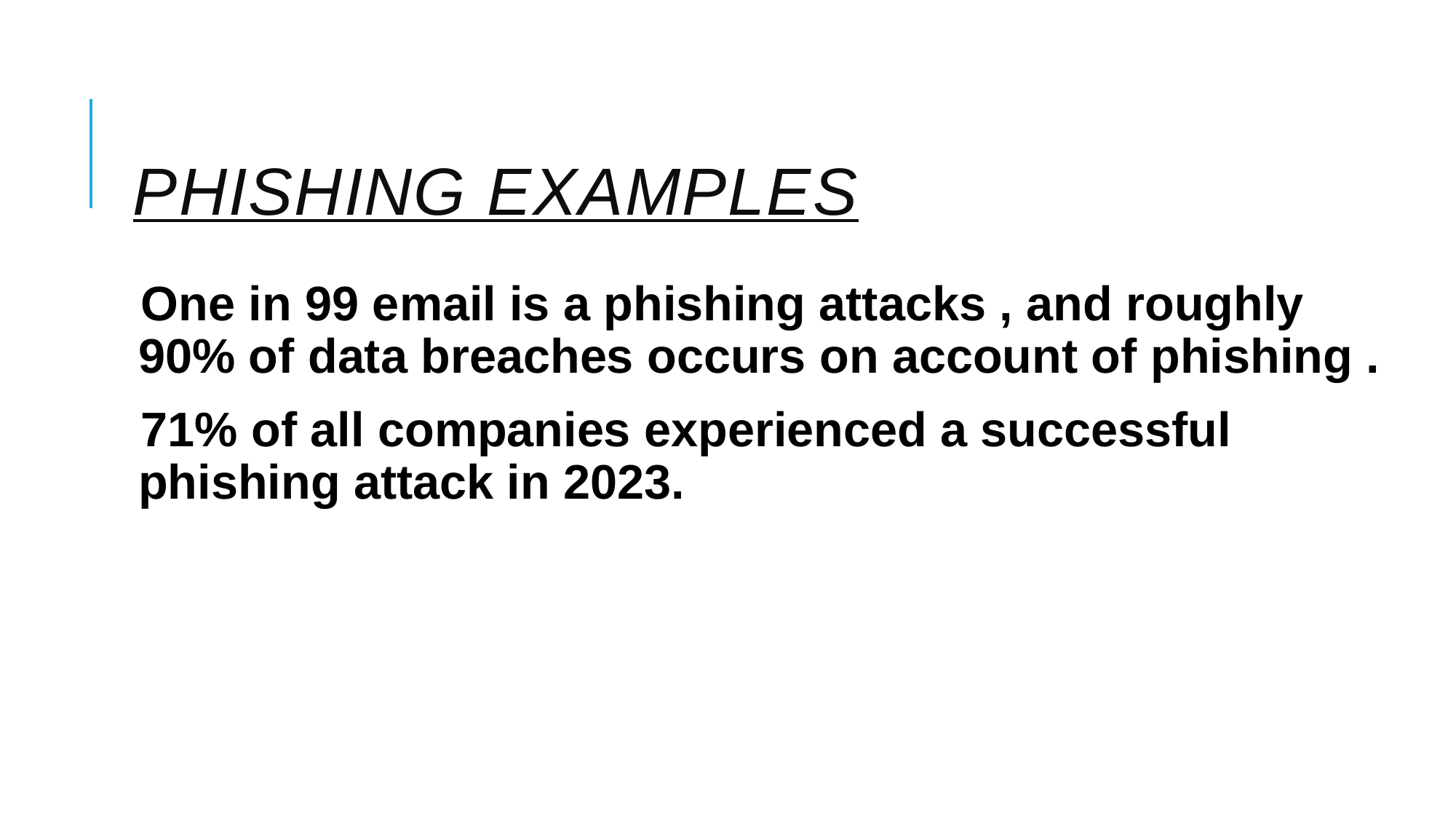

# Phishing Examples
One in 99 email is a phishing attacks , and roughly 90% of data breaches occurs on account of phishing .
71% of all companies experienced a successful phishing attack in 2023.